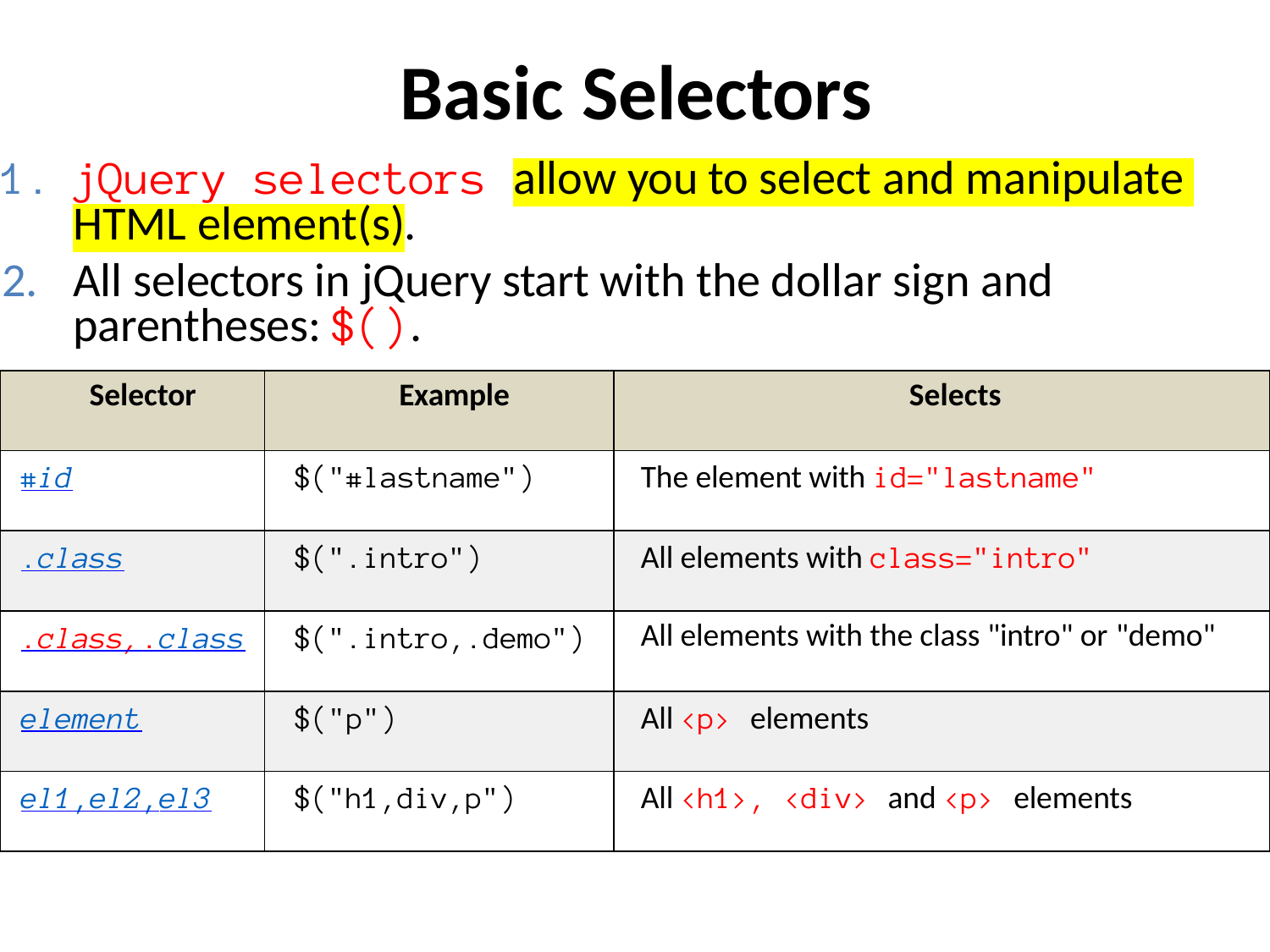

# Basic Selectors
jQuery selectors allow you to select and manipulate  HTML element(s).
All selectors in jQuery start with the dollar sign and  parentheses: $().
| Selector | Example | Selects |
| --- | --- | --- |
| #id | $("#lastname") | The element with id="lastname" |
| .class | $(".intro") | All elements with class="intro" |
| .class,.class | $(".intro,.demo") | All elements with the class "intro" or "demo" |
| element | $("p") | All <p> elements |
| el1,el2,el3 | $("h1,div,p") | All <h1>, <div> and <p> elements |